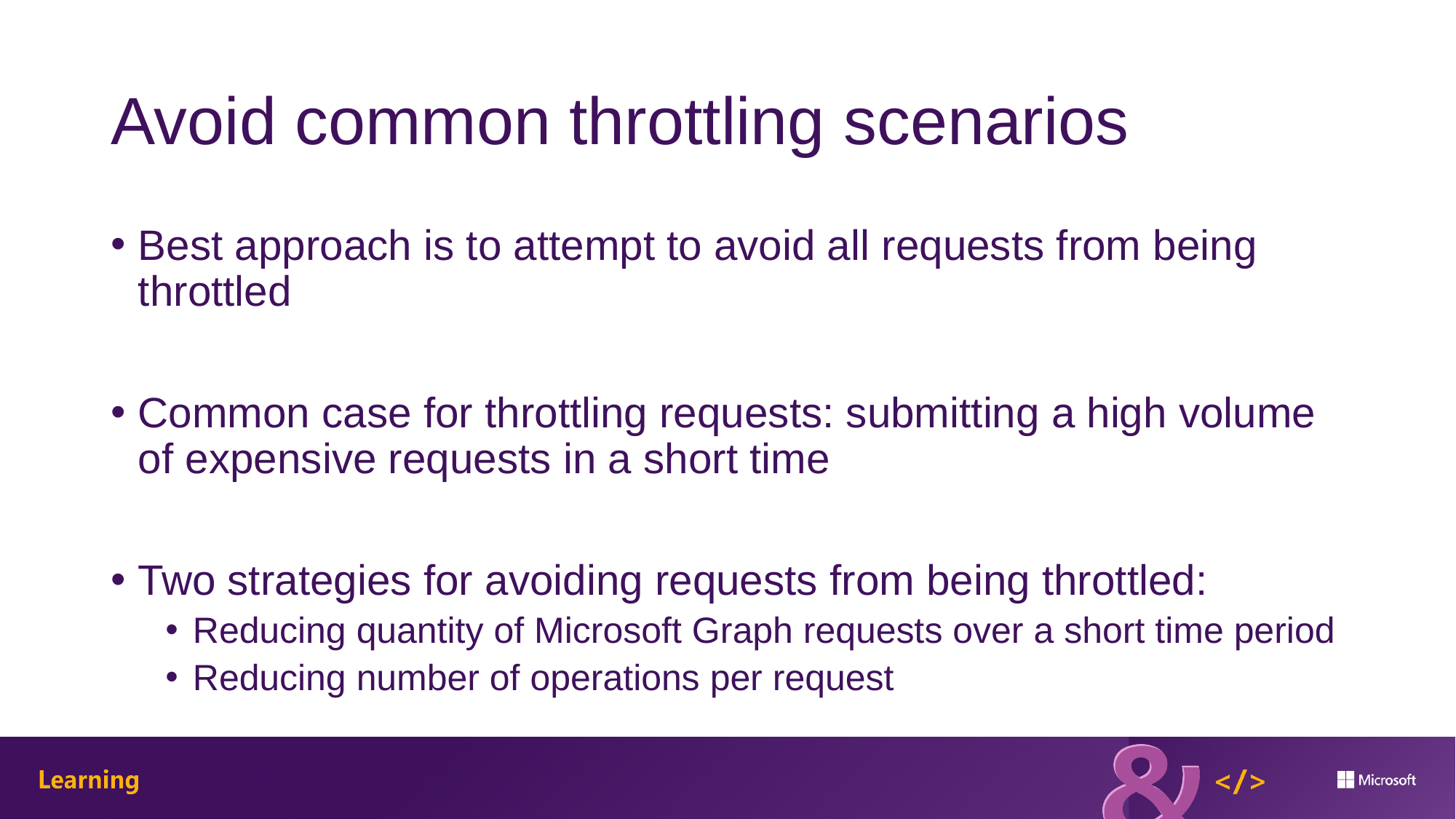

# Avoid common throttling scenarios
Best approach is to attempt to avoid all requests from being throttled

Common case for throttling requests: submitting a high volume of expensive requests in a short time

Two strategies for avoiding requests from being throttled:
Reducing quantity of Microsoft Graph requests over a short time period
Reducing number of operations per request